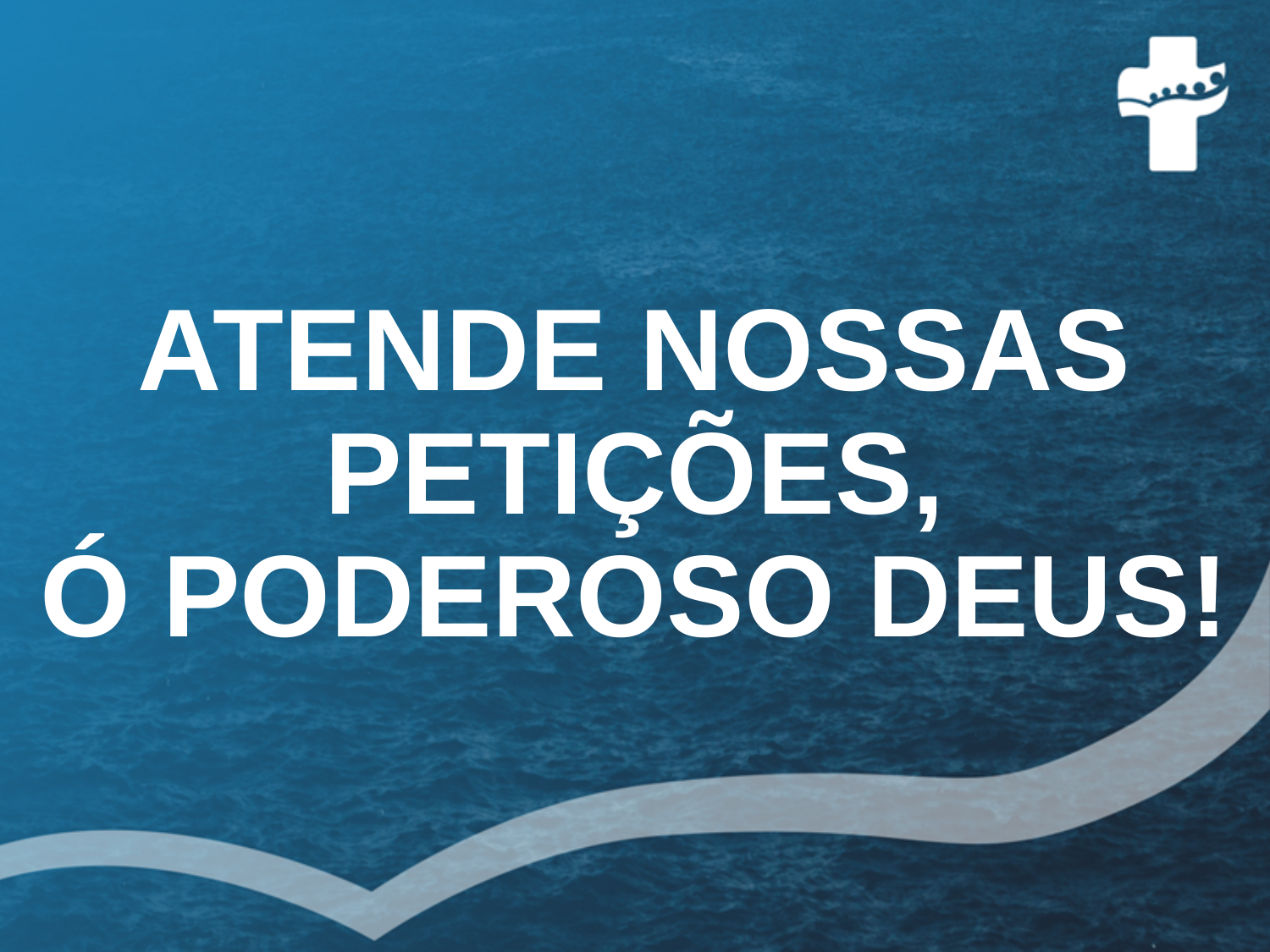

# ATENDE NOSSAS PETIÇÕES, Ó PODEROSO DEUS!